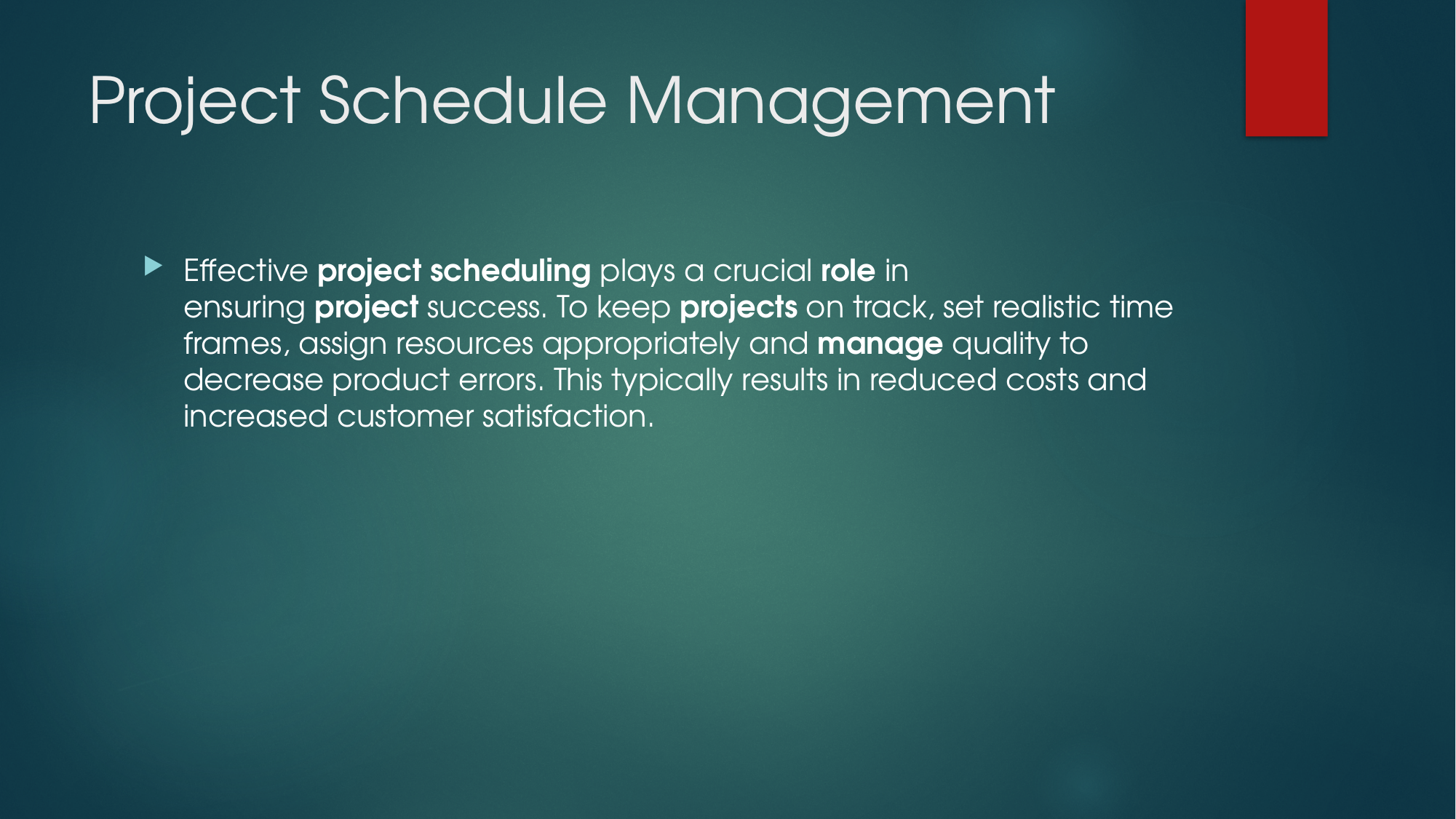

# Project Schedule Management
Effective project scheduling plays a crucial role in ensuring project success. To keep projects on track, set realistic time frames, assign resources appropriately and manage quality to decrease product errors. This typically results in reduced costs and increased customer satisfaction.